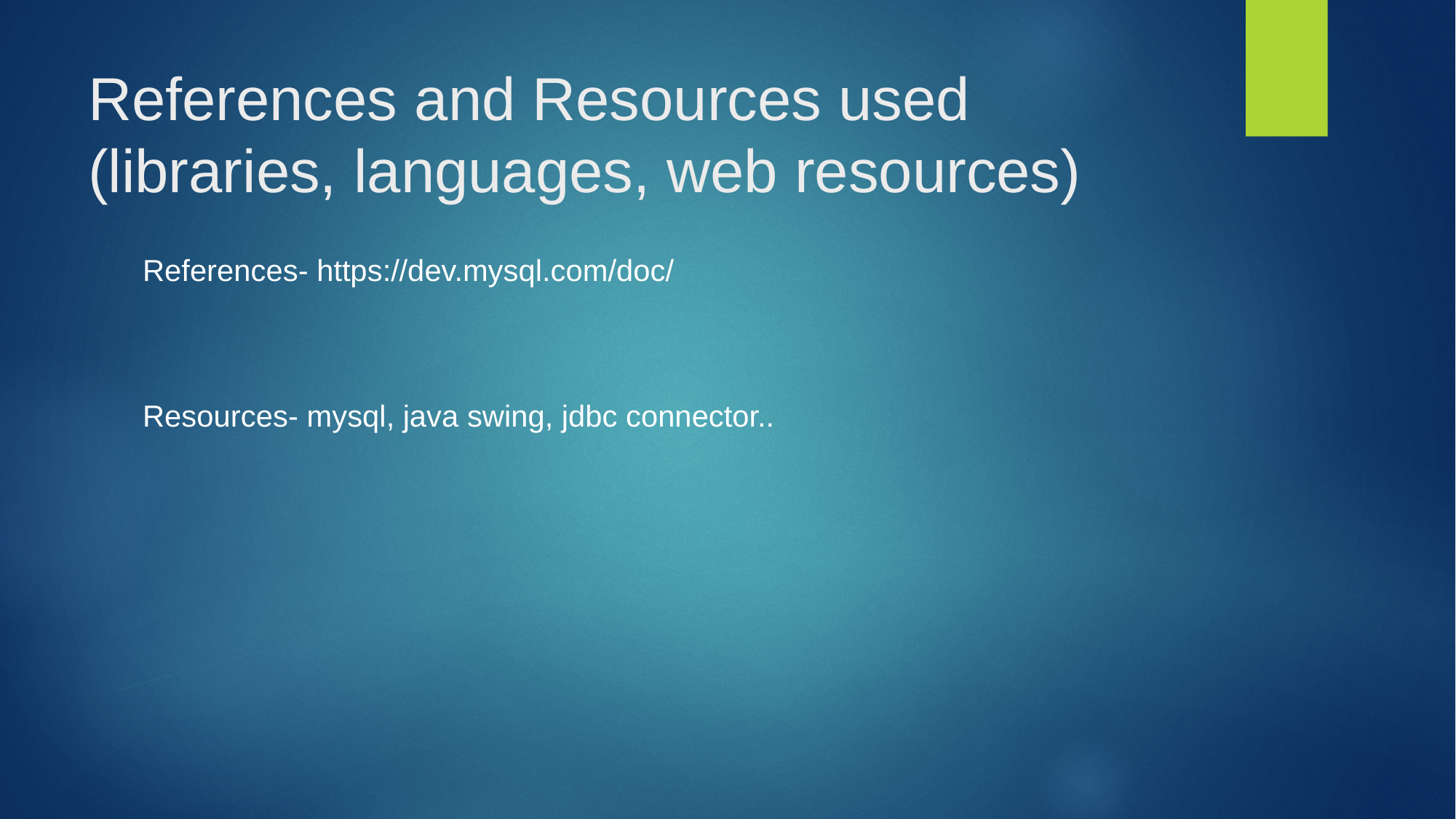

# References and Resources used (libraries, languages, web resources)
References- https://dev.mysql.com/doc/

Resources- mysql, java swing, jdbc connector..